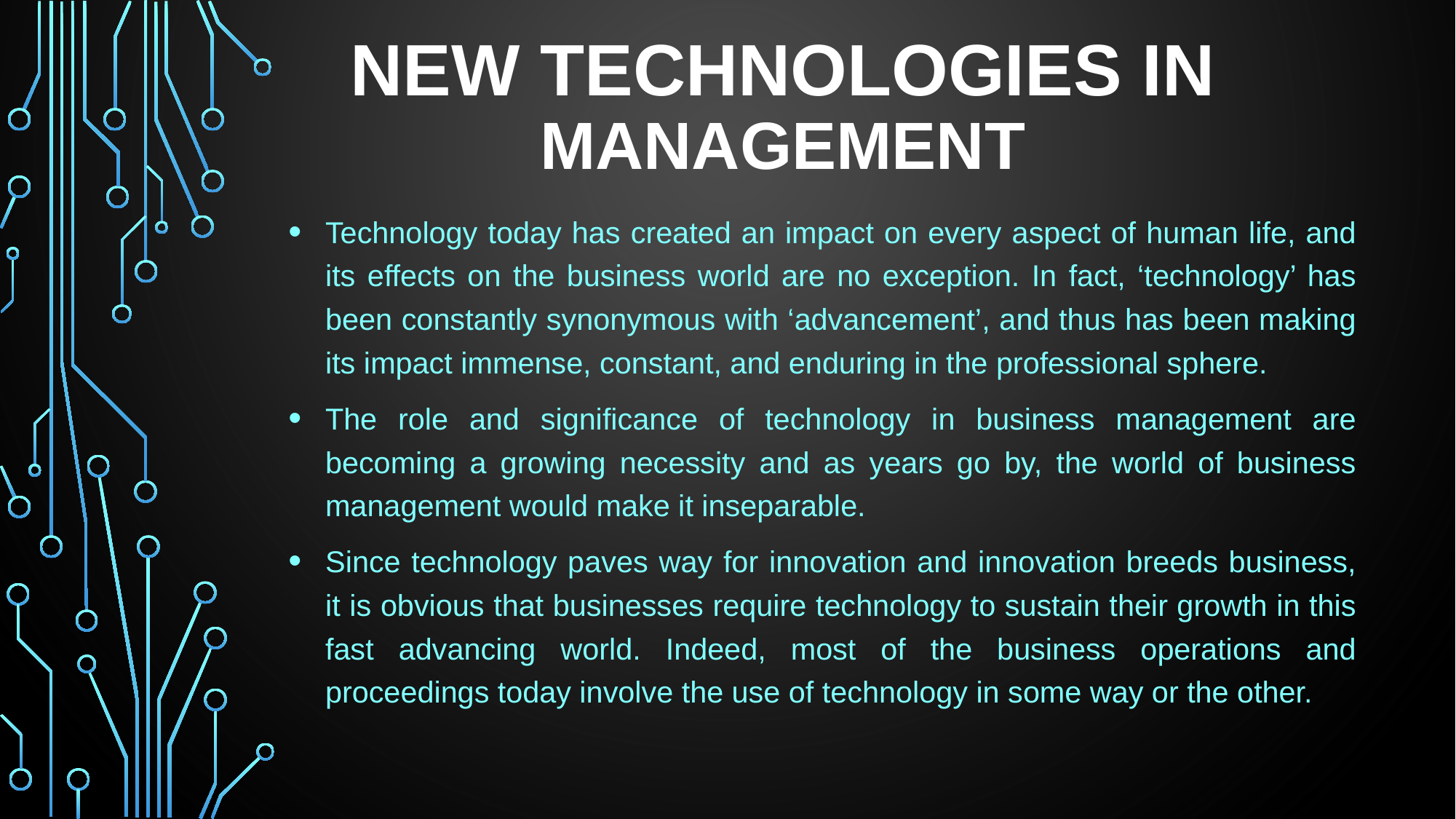

# NEW TECHNOLOGIES IN MANAGEMENT
Technology today has created an impact on every aspect of human life, and its effects on the business world are no exception. In fact, ‘technology’ has been constantly synonymous with ‘advancement’, and thus has been making its impact immense, constant, and enduring in the professional sphere.
The role and significance of technology in business management are becoming a growing necessity and as years go by, the world of business management would make it inseparable.
Since technology paves way for innovation and innovation breeds business, it is obvious that businesses require technology to sustain their growth in this fast advancing world. Indeed, most of the business operations and proceedings today involve the use of technology in some way or the other.